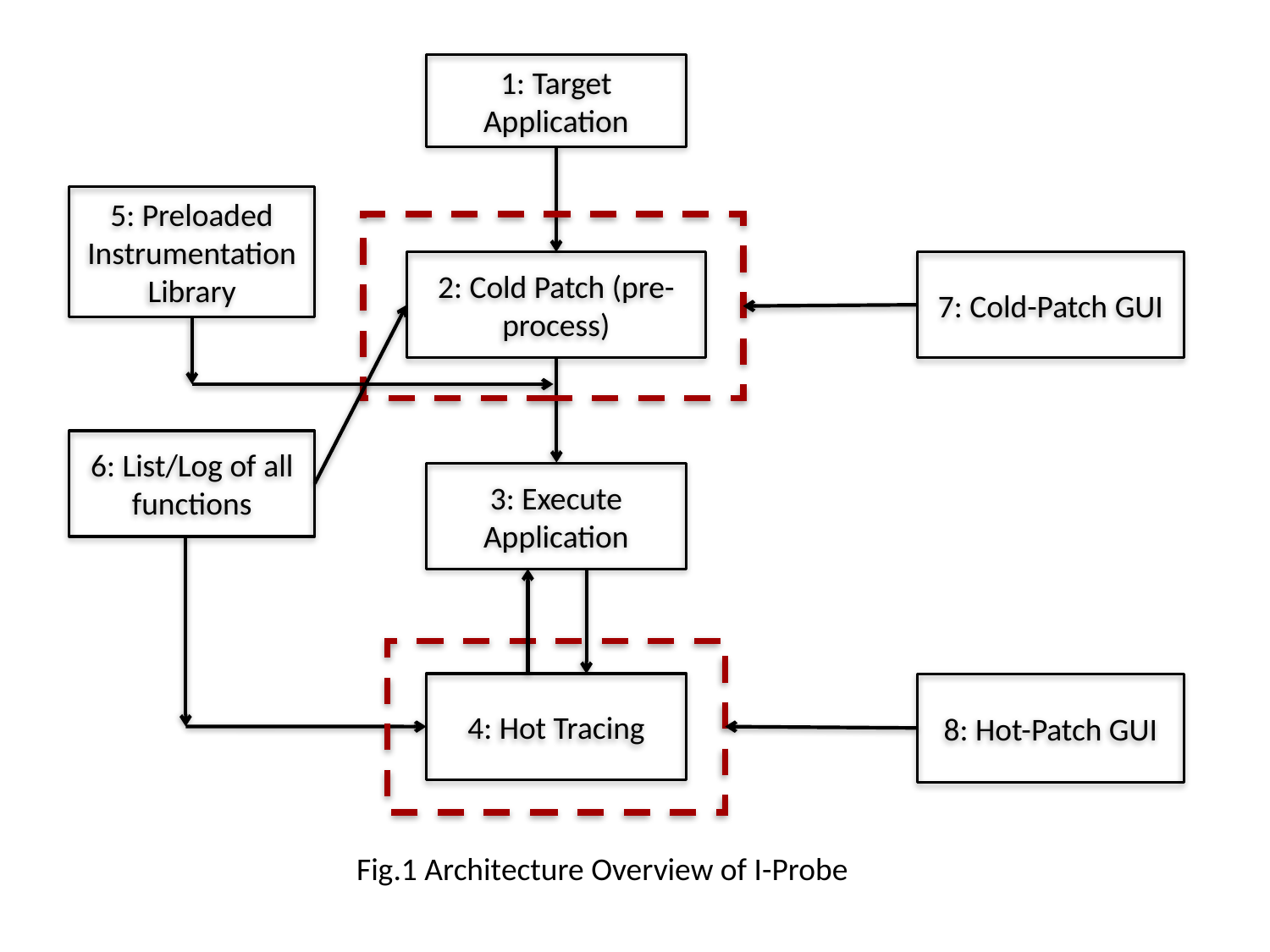

1: Target Application
5: Preloaded Instrumentation
Library

2: Cold Patch (pre-process)
7: Cold-Patch GUI
6: List/Log of all functions
3: Execute Application

4: Hot Tracing
8: Hot-Patch GUI
Fig.1 Architecture Overview of I-Probe